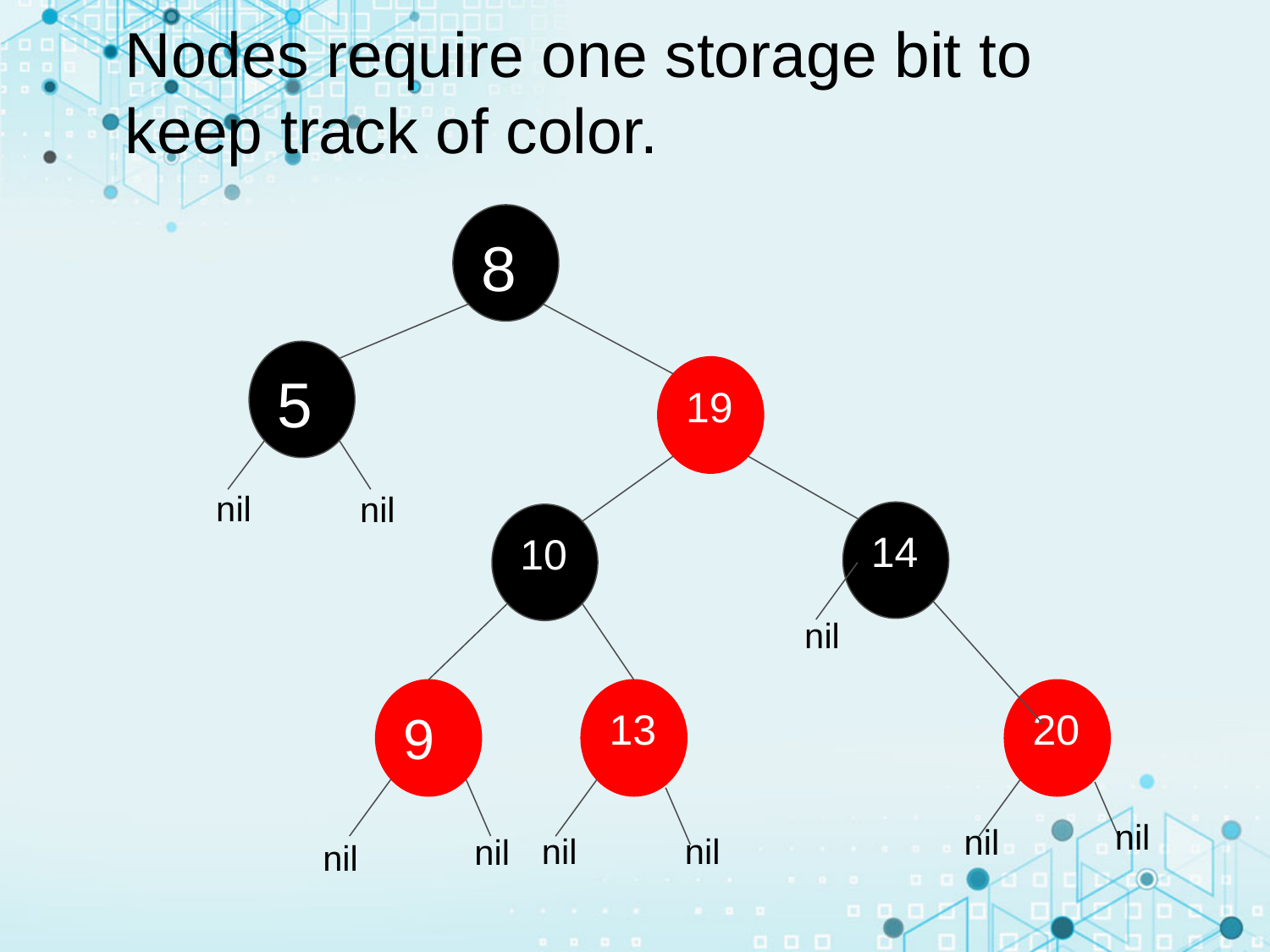

Nodes require one storage bit to keep track of color.

8
5
19
nil
nil
14
10
nil
9
13
20
nil
nil
nil
nil
nil
nil